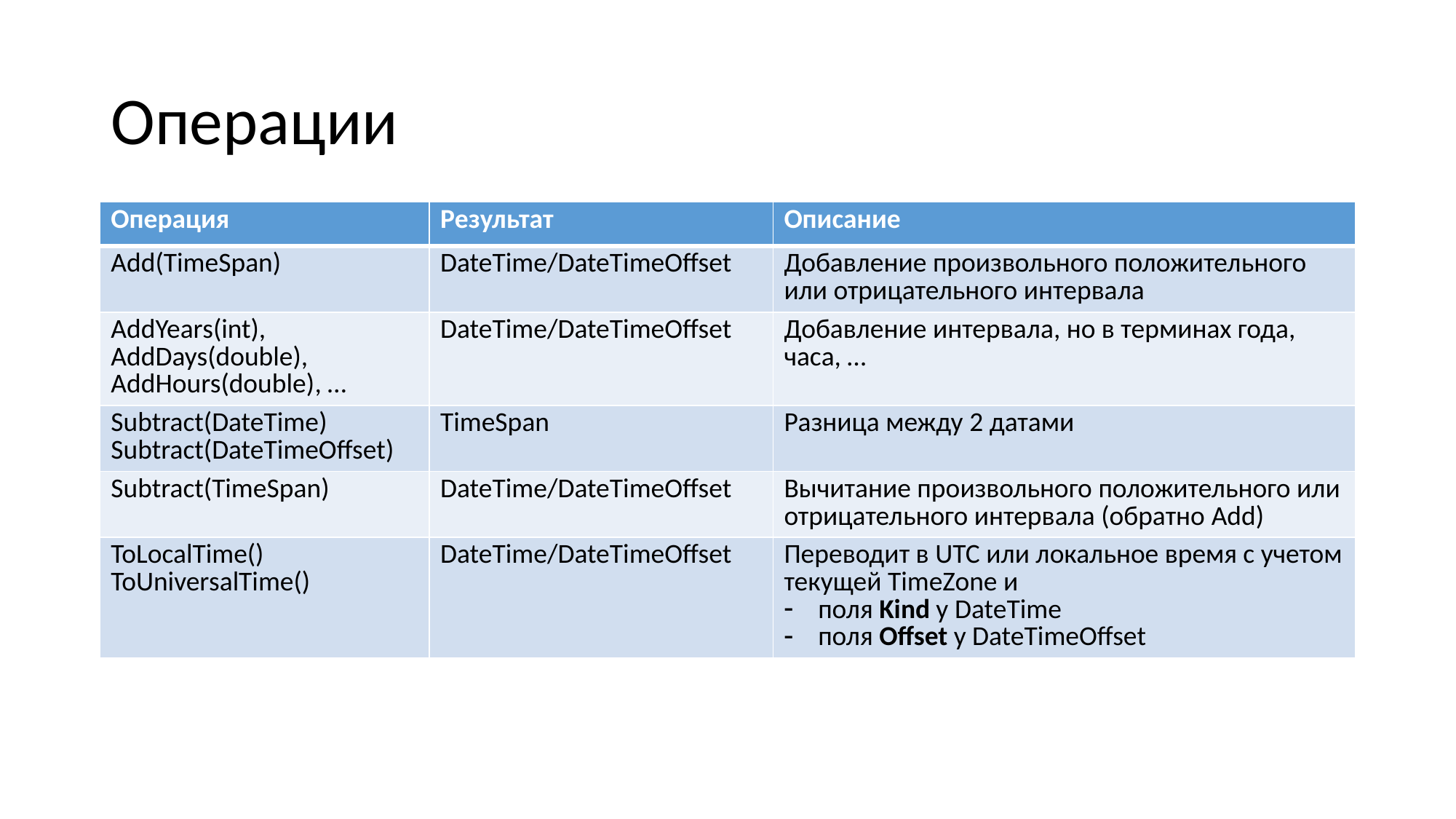

# Операции
| Операция | Результат | Описание |
| --- | --- | --- |
| Add(TimeSpan) | DateTime/DateTimeOffset | Добавление произвольного положительного или отрицательного интервала |
| AddYears(int), AddDays(double), AddHours(double), … | DateTime/DateTimeOffset | Добавление интервала, но в терминах года, часа, … |
| Subtract(DateTime) Subtract(DateTimeOffset) | TimeSpan | Разница между 2 датами |
| Subtract(TimeSpan) | DateTime/DateTimeOffset | Вычитание произвольного положительного или отрицательного интервала (обратно Add) |
| ToLocalTime() ToUniversalTime() | DateTime/DateTimeOffset | Переводит в UTC или локальное время с учетом текущей TimeZone и поля Kind у DateTime поля Offset у DateTimeOffset |